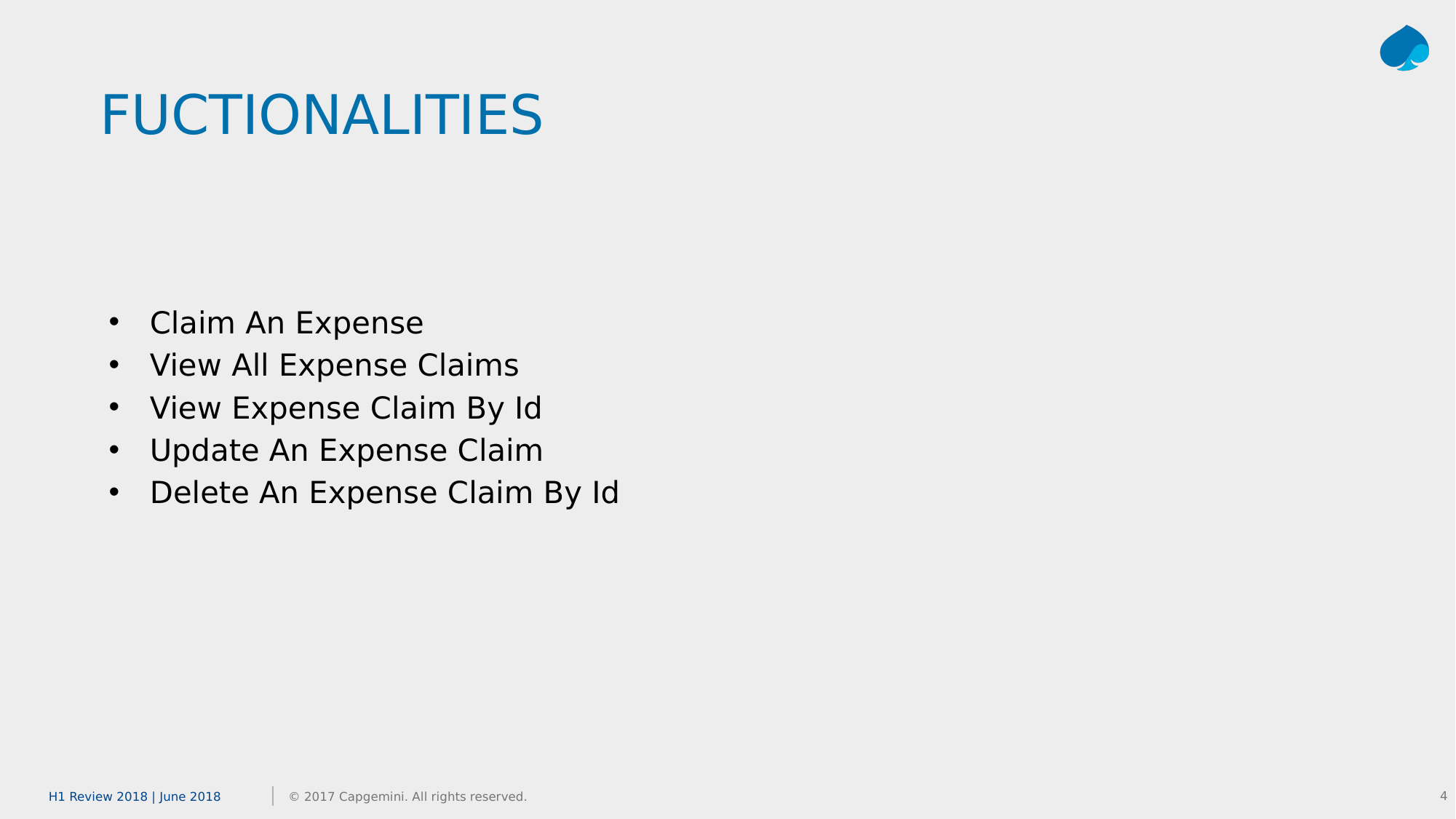

# FUCTIONALITIES
Claim An Expense
View All Expense Claims
View Expense Claim By Id
Update An Expense Claim
Delete An Expense Claim By Id